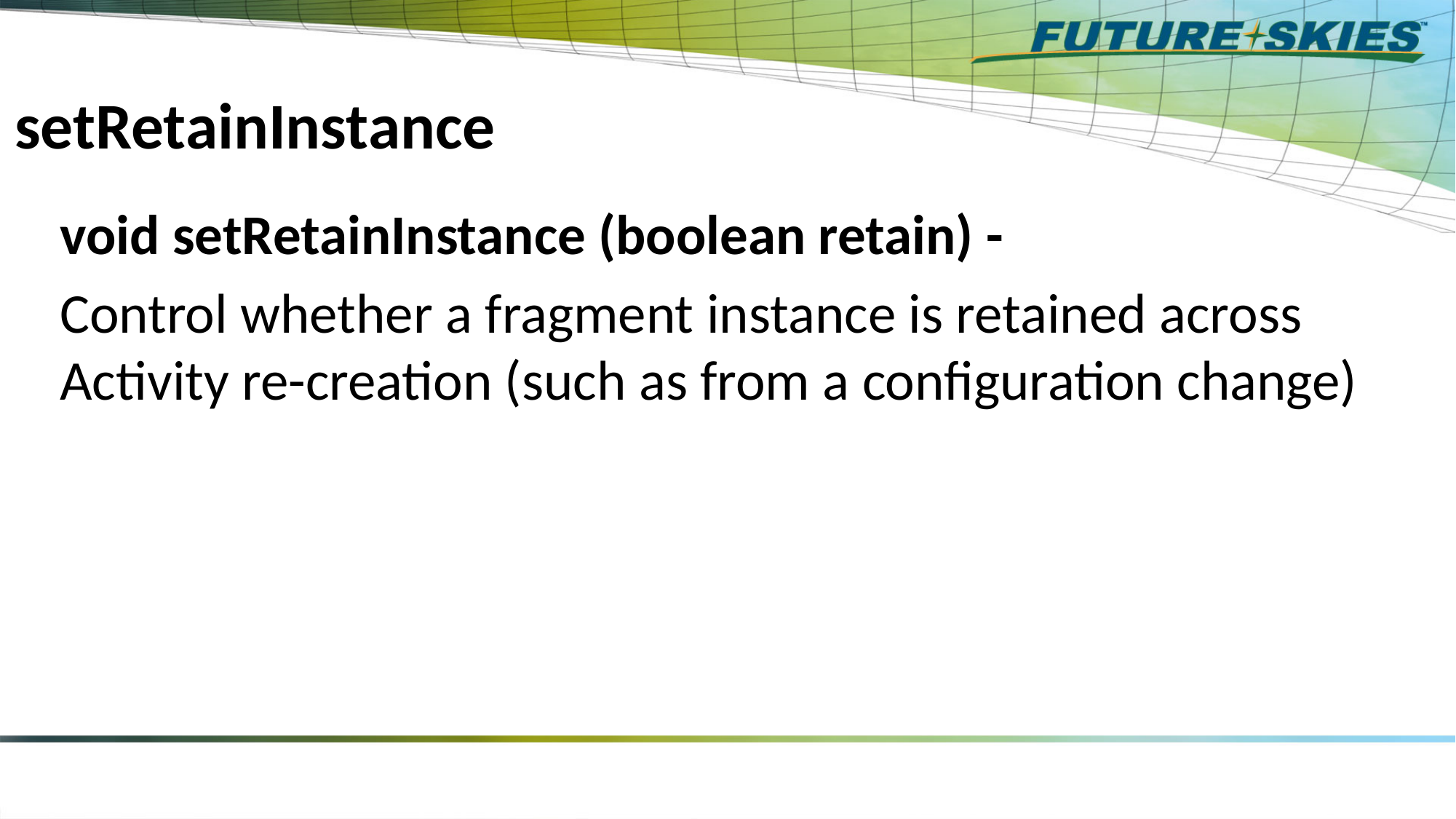

# setRetainInstance
void setRetainInstance (boolean retain) -
Control whether a fragment instance is retained across Activity re-creation (such as from a configuration change)